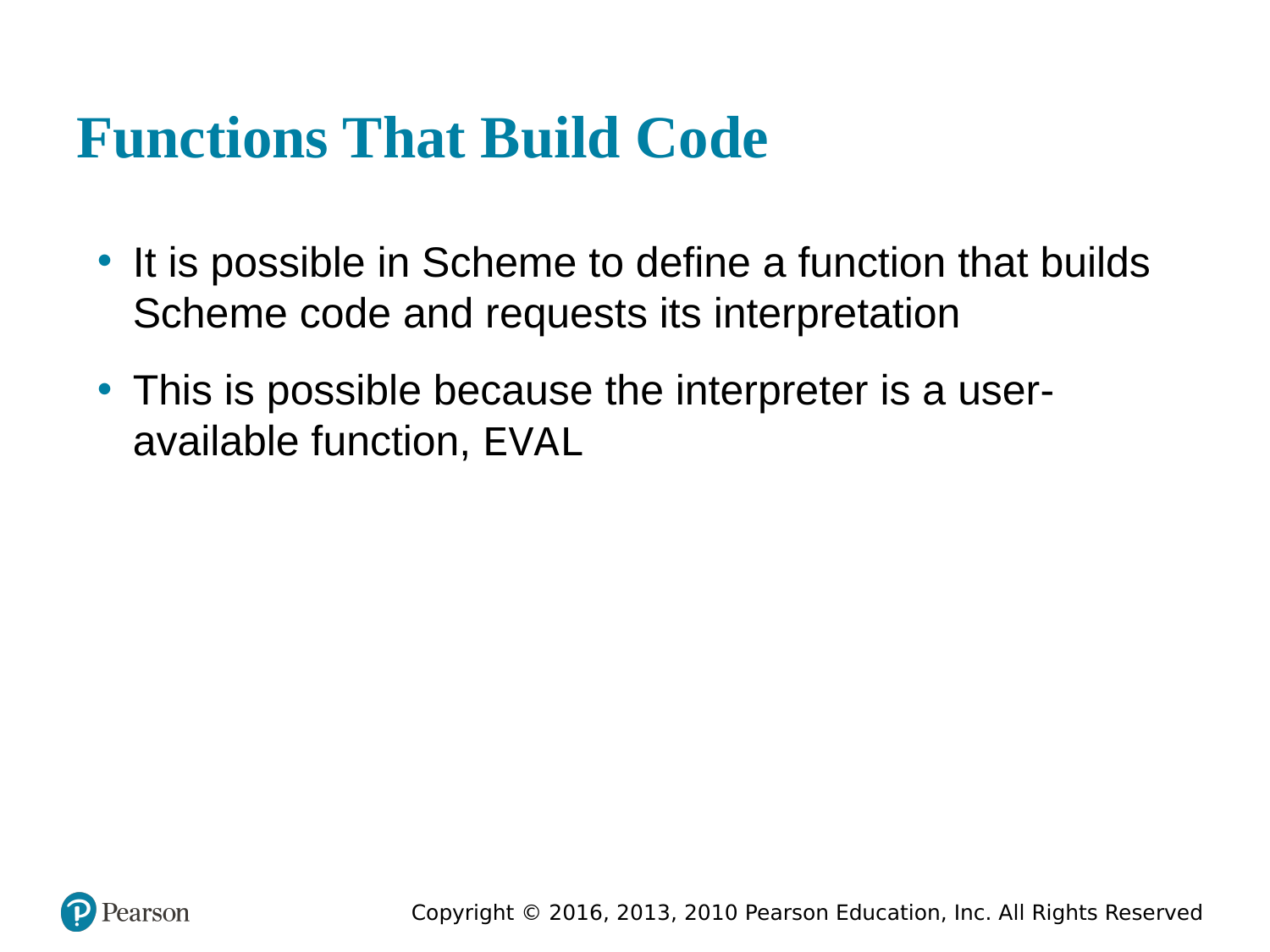

# Functions That Build Code
It is possible in Scheme to define a function that builds Scheme code and requests its interpretation
This is possible because the interpreter is a user-available function, EVAL